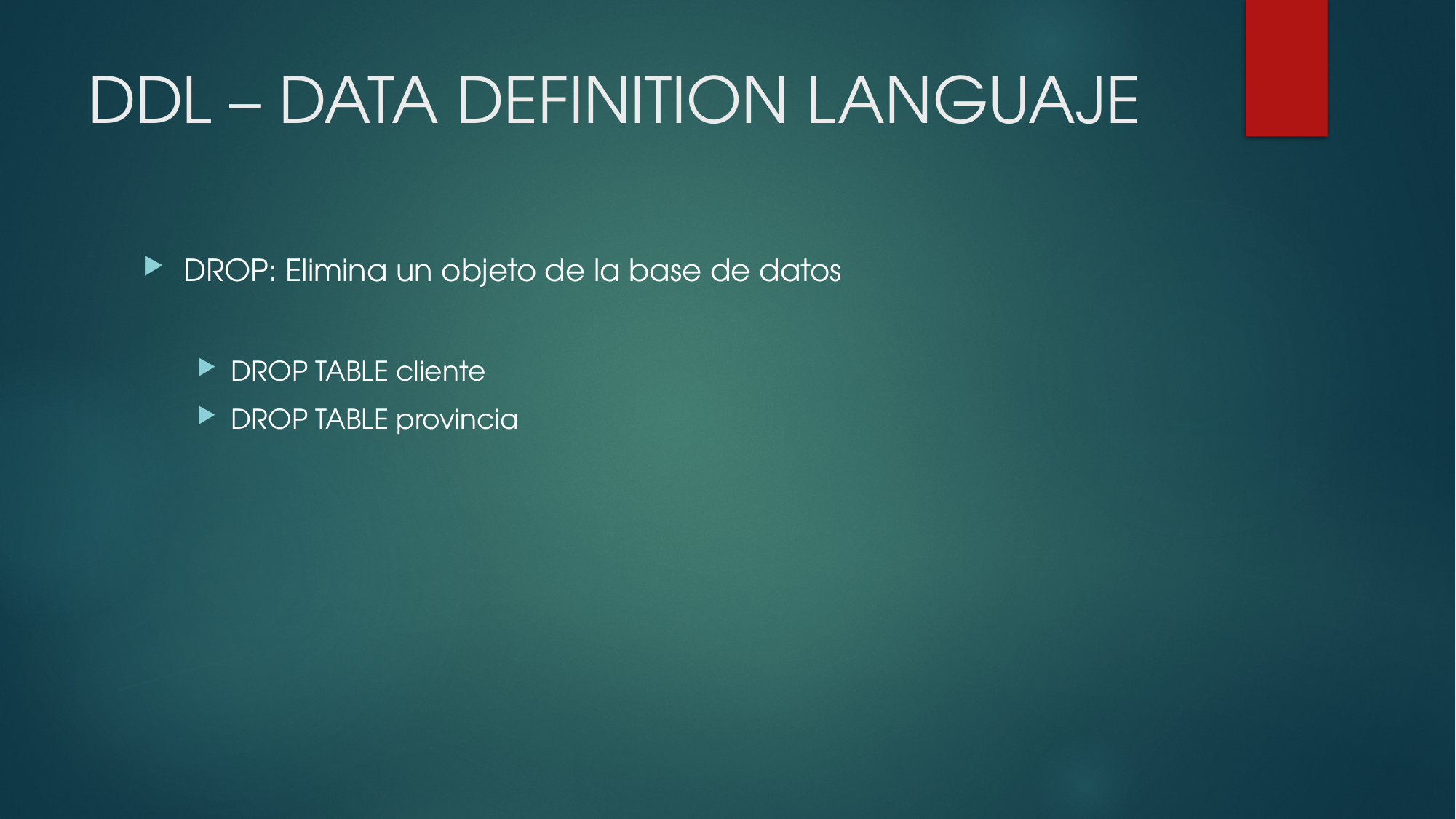

# DDL – DATA DEFINITION LANGUAJE
DROP: Elimina un objeto de la base de datos

DROP TABLE cliente
DROP TABLE provincia